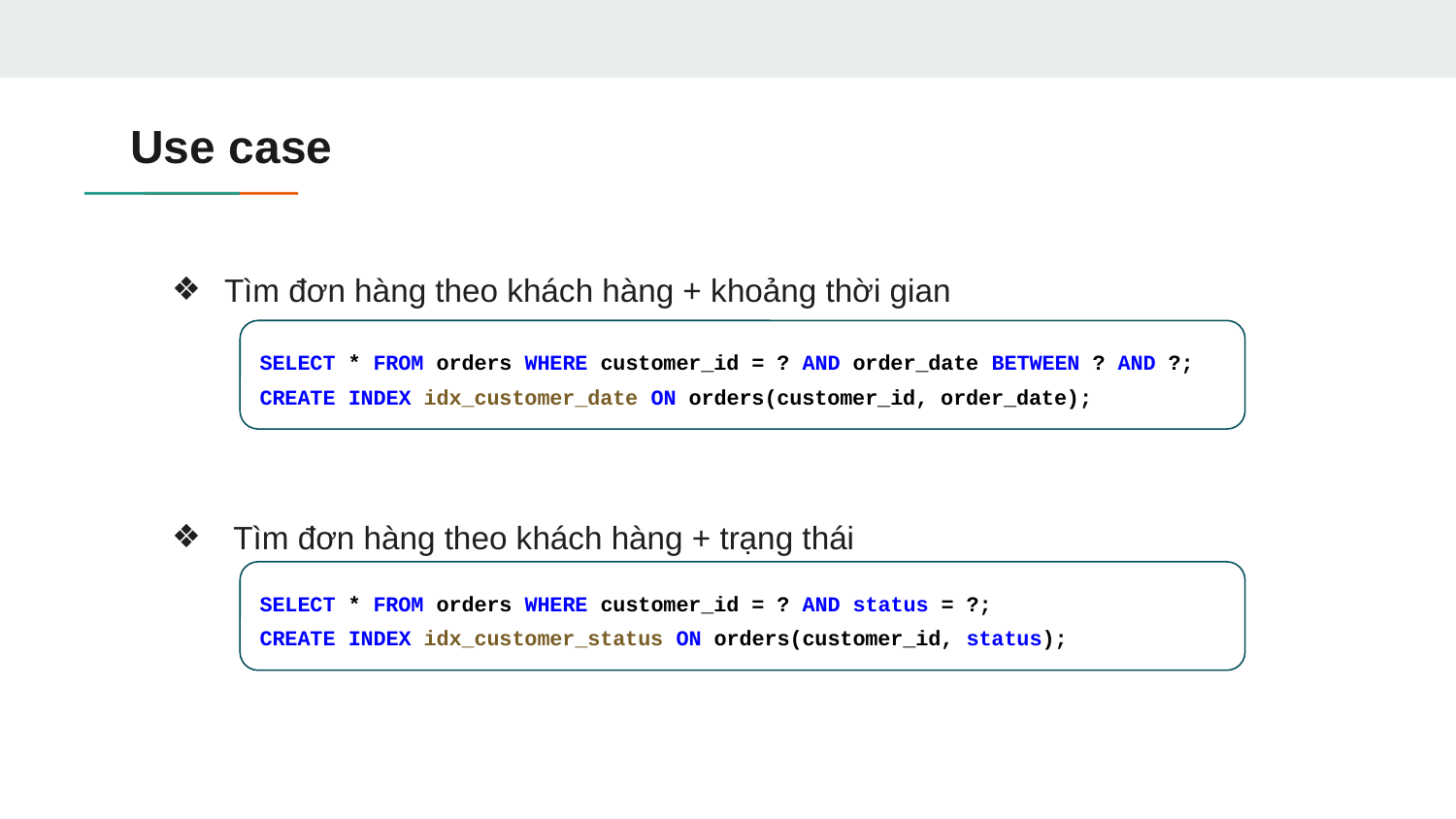

# Use case

Tìm đơn hàng theo khách hàng + khoảng thời gian

 Tìm đơn hàng theo khách hàng + trạng thái

SELECT * FROM orders WHERE customer_id = ? AND order_date BETWEEN ? AND ?;
CREATE INDEX idx_customer_date ON orders(customer_id, order_date);
SELECT * FROM orders WHERE customer_id = ? AND status = ?;
CREATE INDEX idx_customer_status ON orders(customer_id, status);